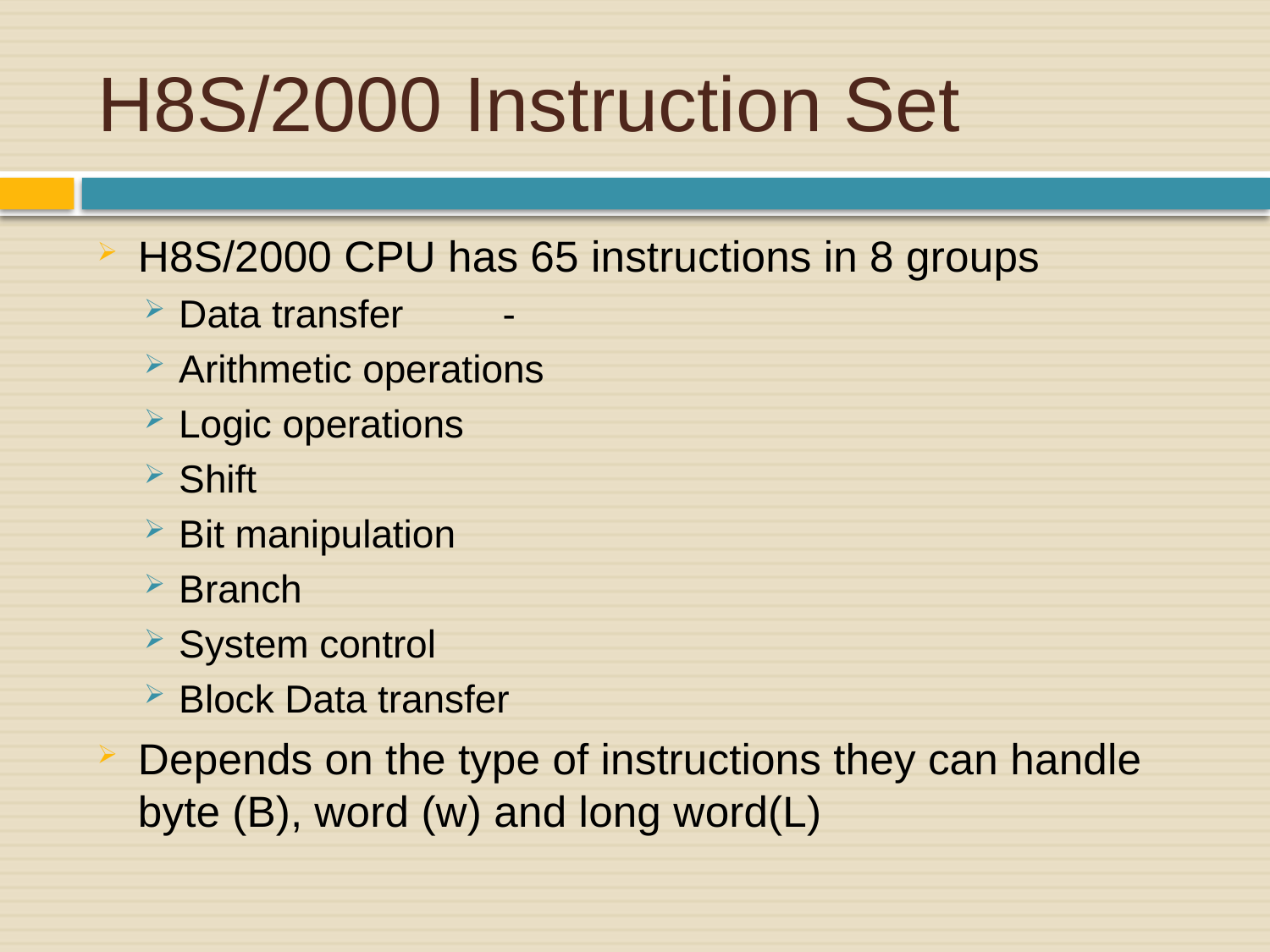

# H8S/2000 Instruction Set
H8S/2000 CPU has 65 instructions in 8 groups
Data transfer		-
Arithmetic operations
Logic operations
Shift
Bit manipulation
Branch
System control
Block Data transfer
Depends on the type of instructions they can handle byte (B), word (w) and long word(L)